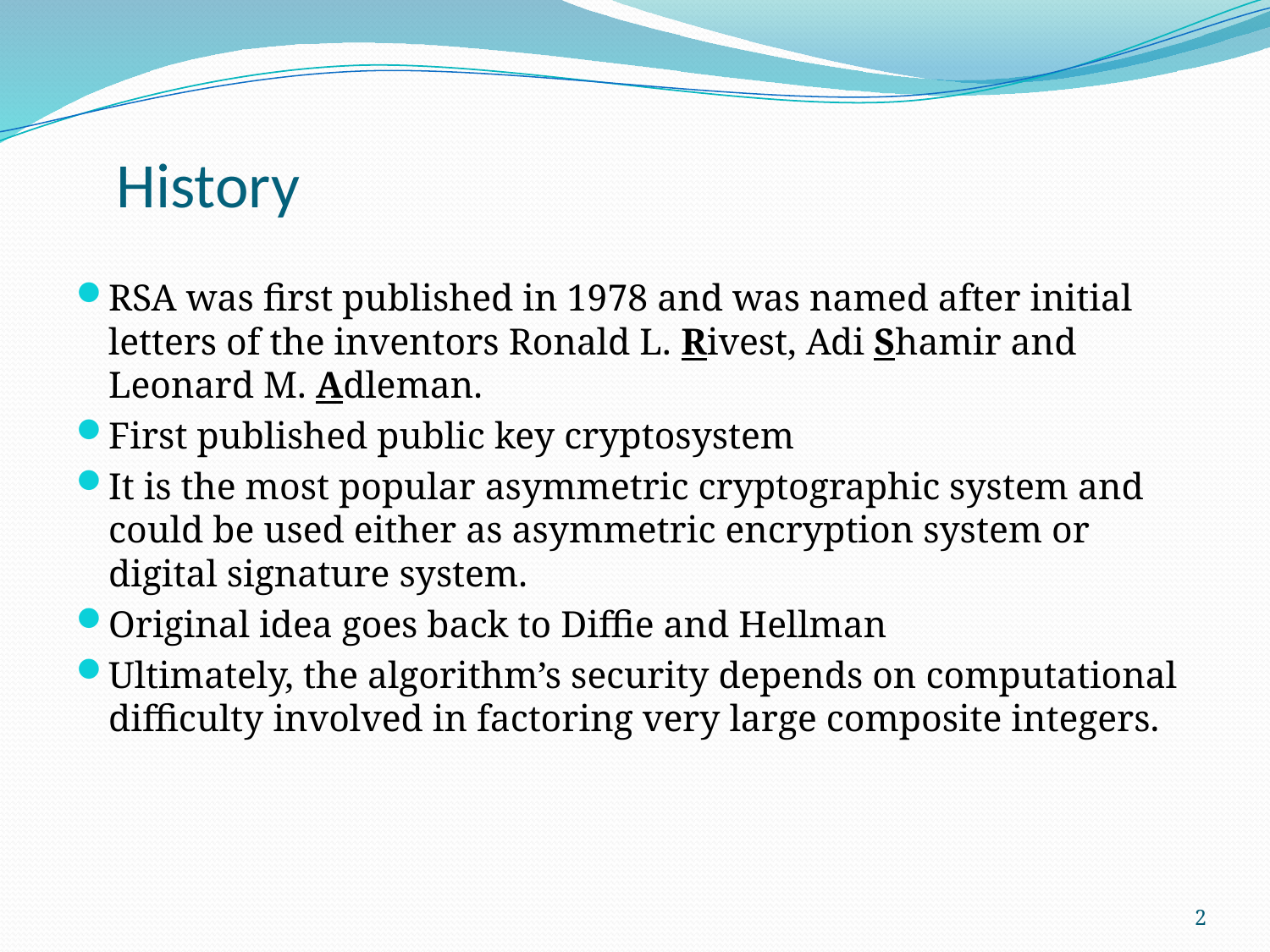

# History
RSA was first published in 1978 and was named after initial letters of the inventors Ronald L. Rivest, Adi Shamir and Leonard M. Adleman.
First published public key cryptosystem
It is the most popular asymmetric cryptographic system and could be used either as asymmetric encryption system or digital signature system.
Original idea goes back to Diffie and Hellman
Ultimately, the algorithm’s security depends on computational difficulty involved in factoring very large composite integers.

2